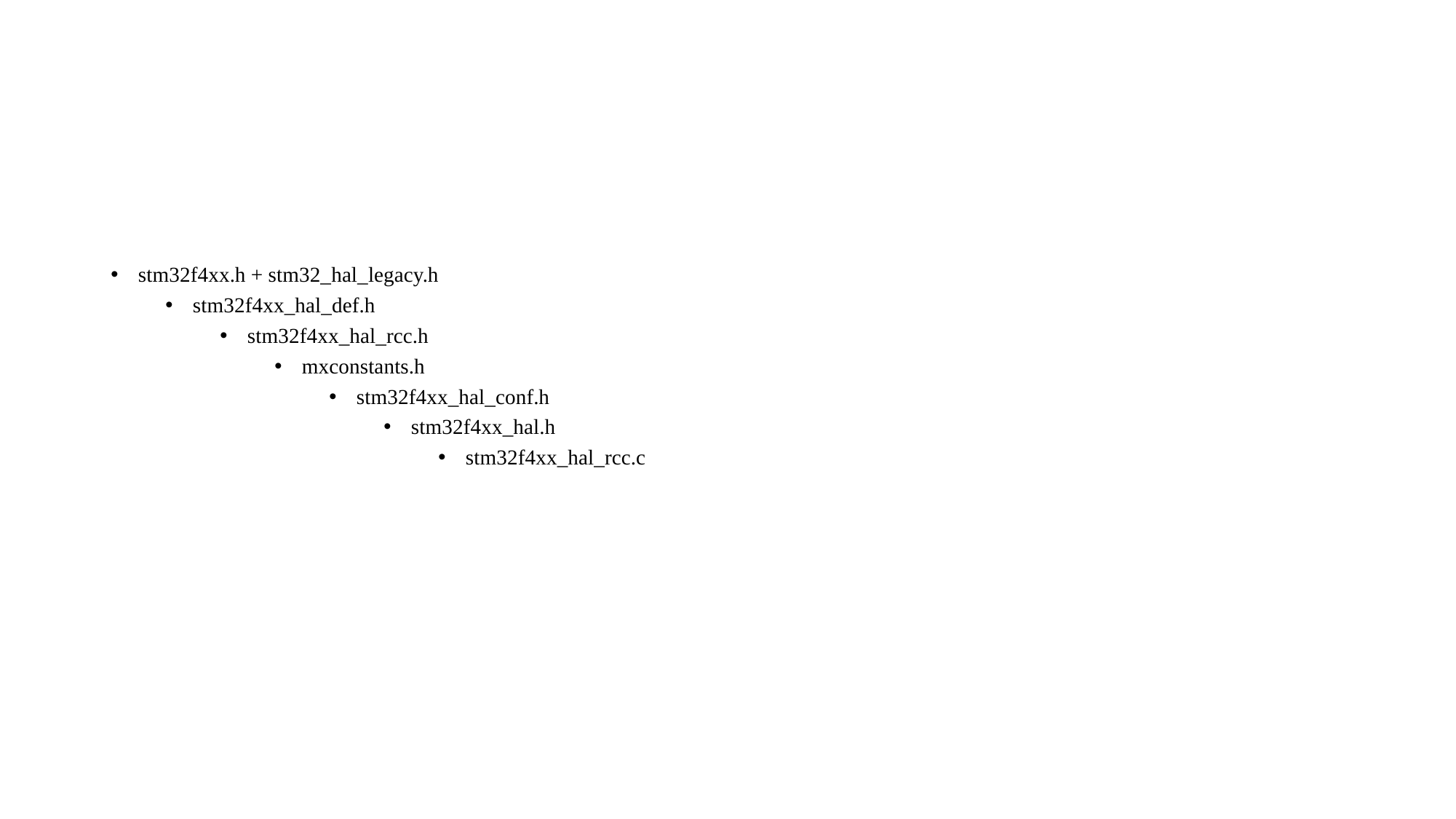

#

stm32f4xx.h + stm32_hal_legacy.h
stm32f4xx_hal_def.h
stm32f4xx_hal_rcc.h
mxconstants.h
stm32f4xx_hal_conf.h
stm32f4xx_hal.h
stm32f4xx_hal_rcc.c